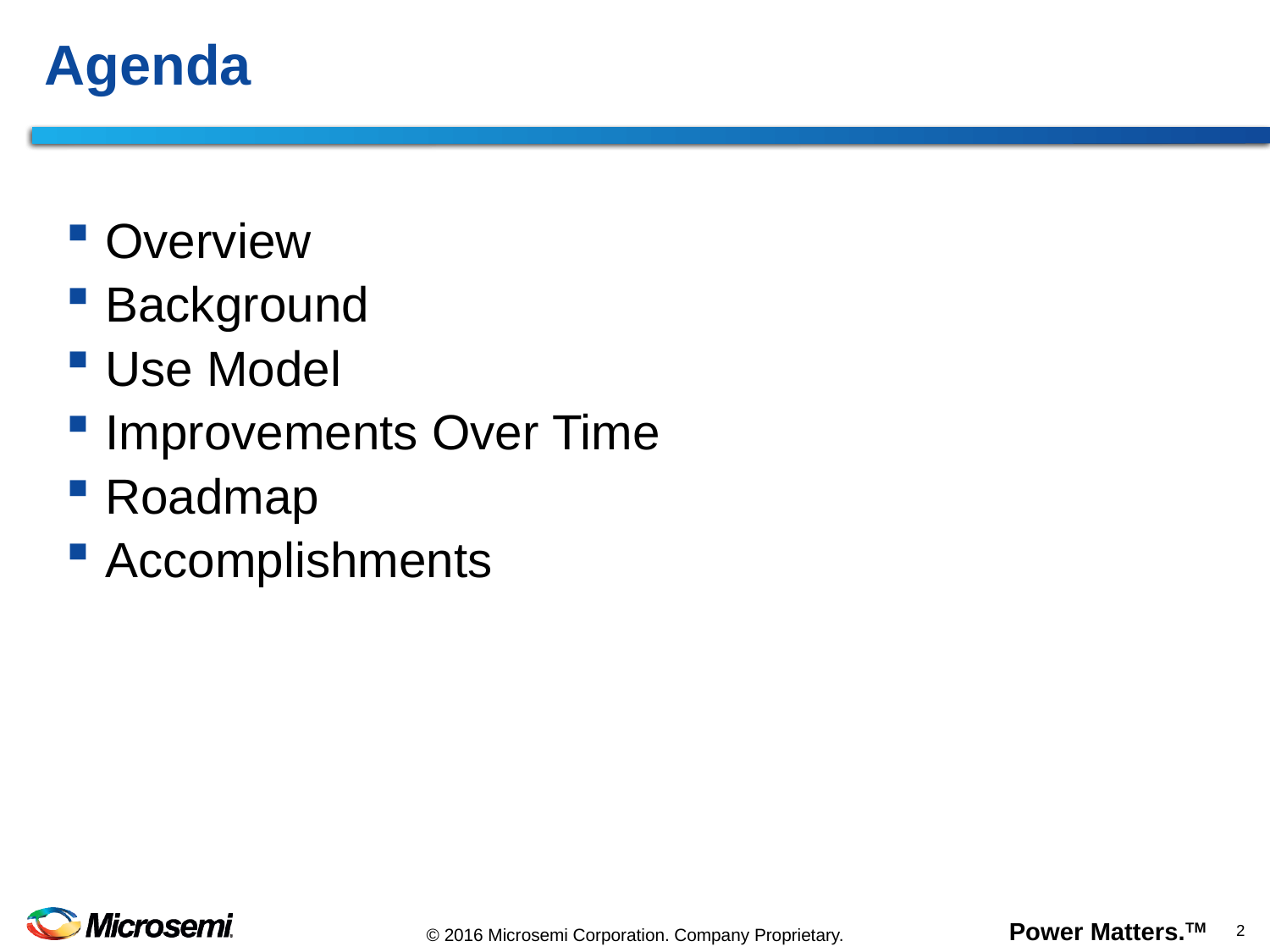

# Agenda

Overview
Background
Use Model
Improvements Over Time
Roadmap
Accomplishments